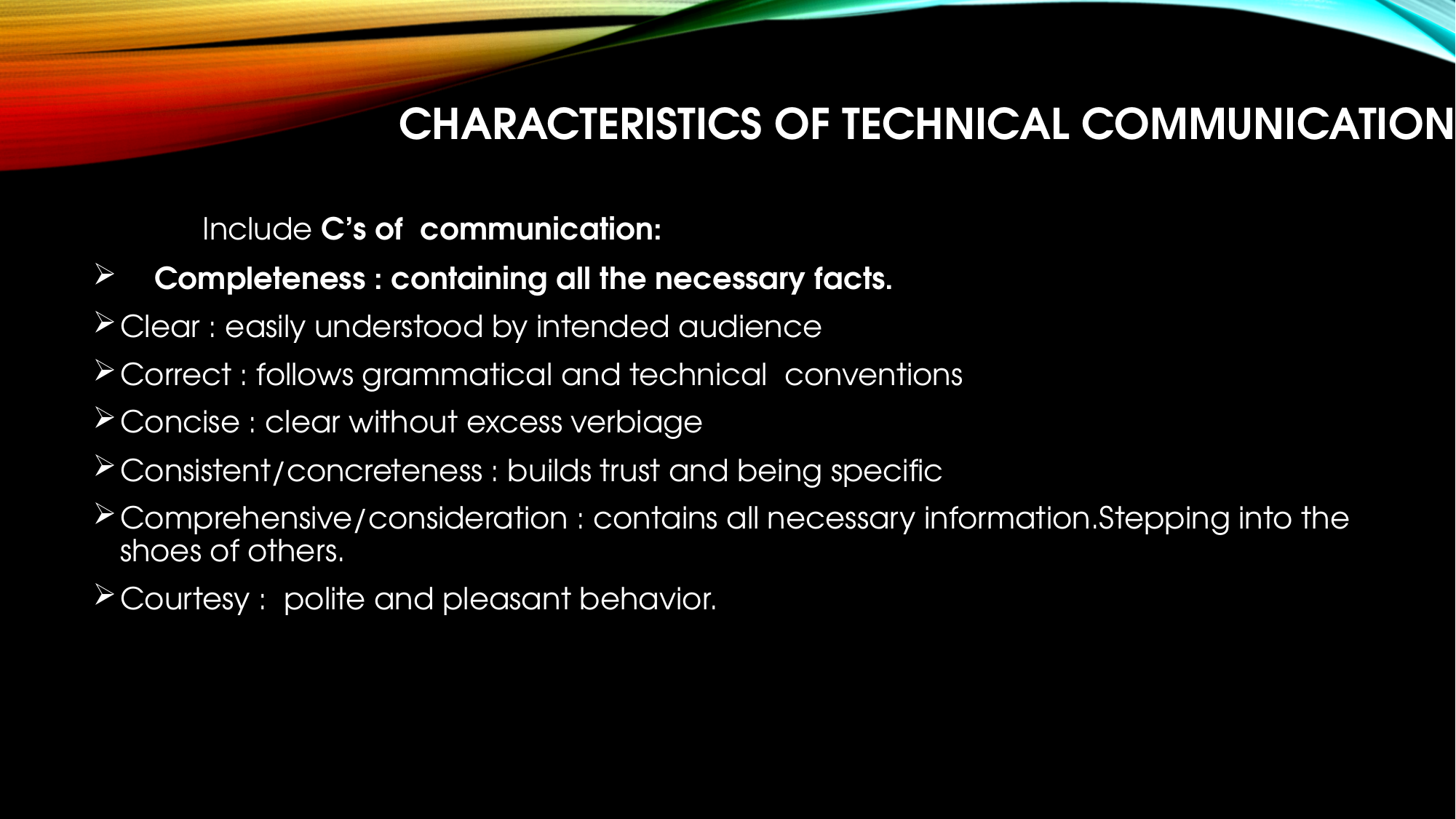

# Characteristics of Technical Communication
           Include C’s of  communication:
    Completeness : containing all the necessary facts.
Clear : easily understood by intended audience
Correct : follows grammatical and technical  conventions
Concise : clear without excess verbiage
Consistent/concreteness : builds trust and being specific
Comprehensive/consideration : contains all necessary information.Stepping into the shoes of others.
Courtesy :  polite and pleasant behavior.